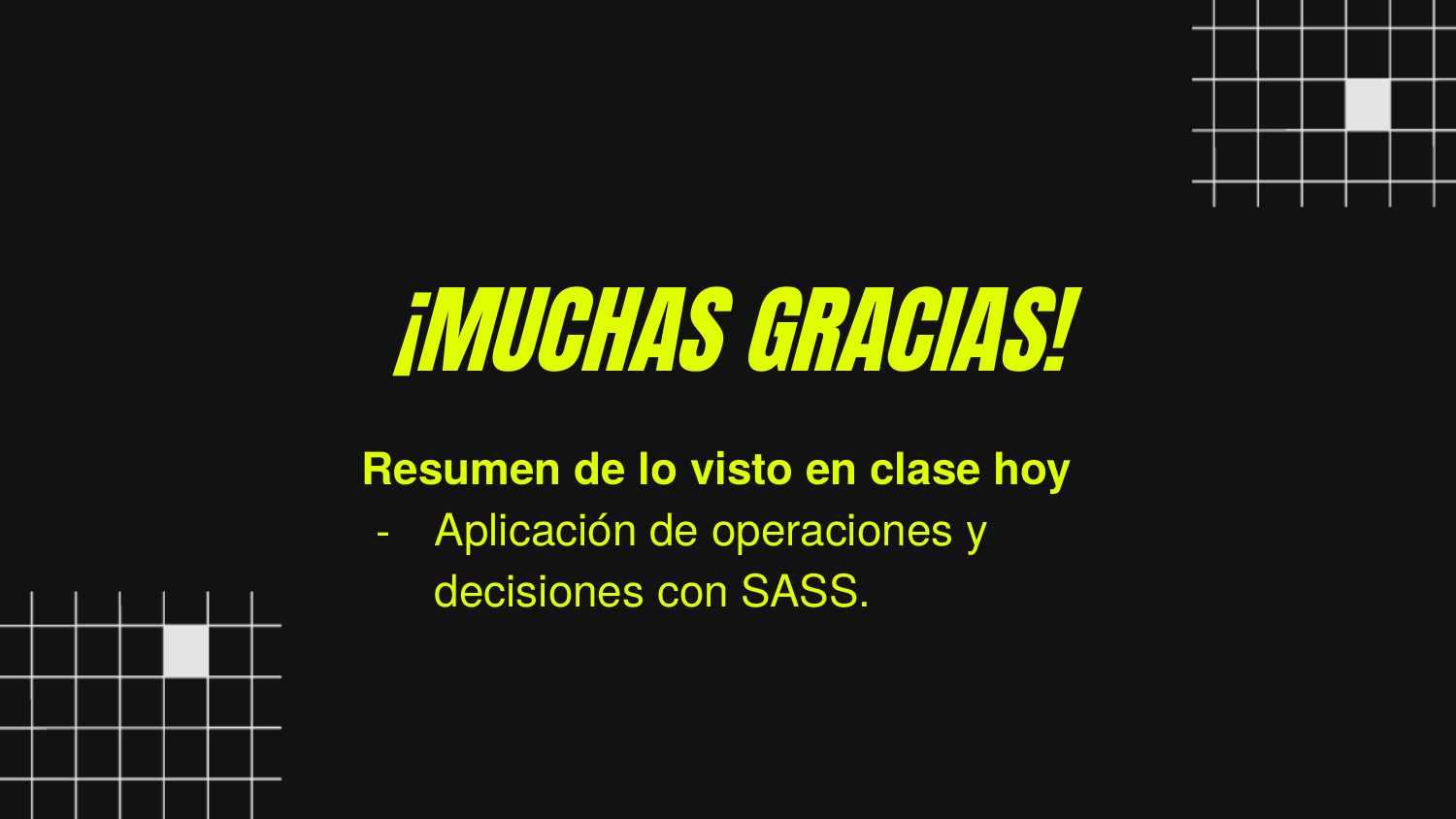

¡MUCHAS GRACIAS!
Resumen de lo visto en clase hoy
Aplicación de operaciones y decisiones con SASS.